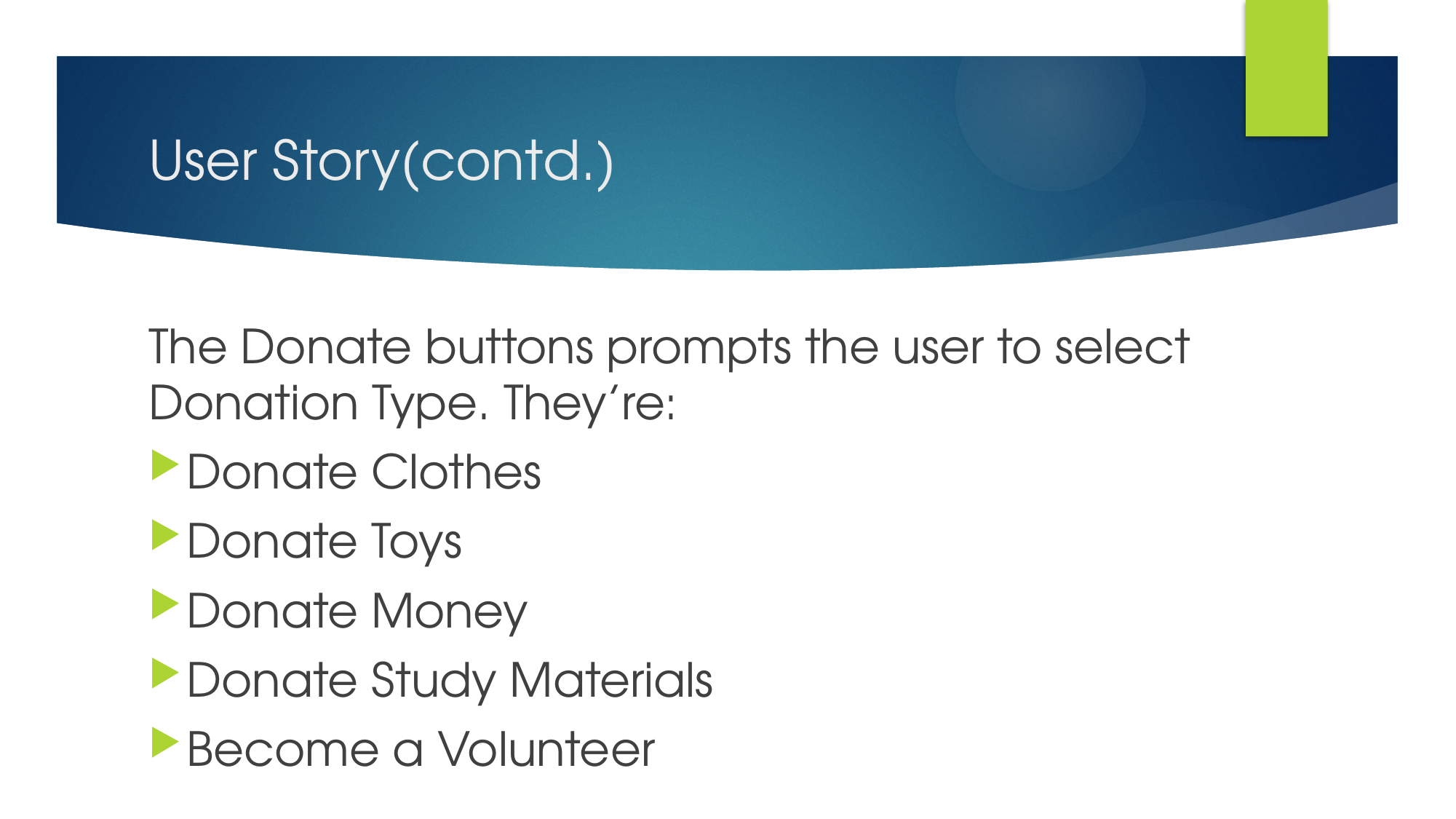

# User Story(contd.)
The Donate buttons prompts the user to select Donation Type. They’re:
Donate Clothes
Donate Toys
Donate Money
Donate Study Materials
Become a Volunteer